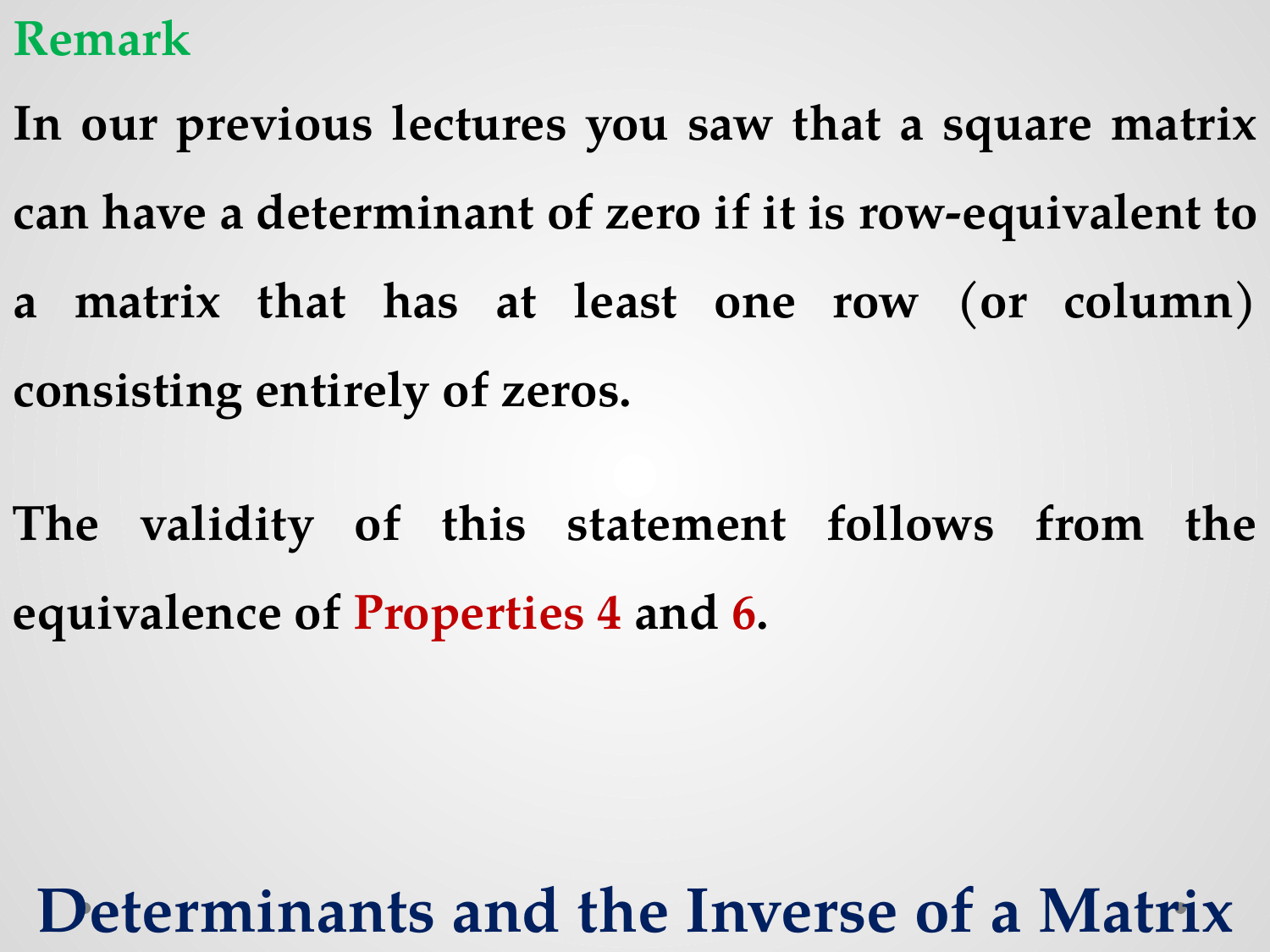

Remark
In our previous lectures you saw that a square matrix can have a determinant of zero if it is row-equivalent to a matrix that has at least one row (or column) consisting entirely of zeros.
The validity of this statement follows from the equivalence of Properties 4 and 6.
Determinants and the Inverse of a Matrix